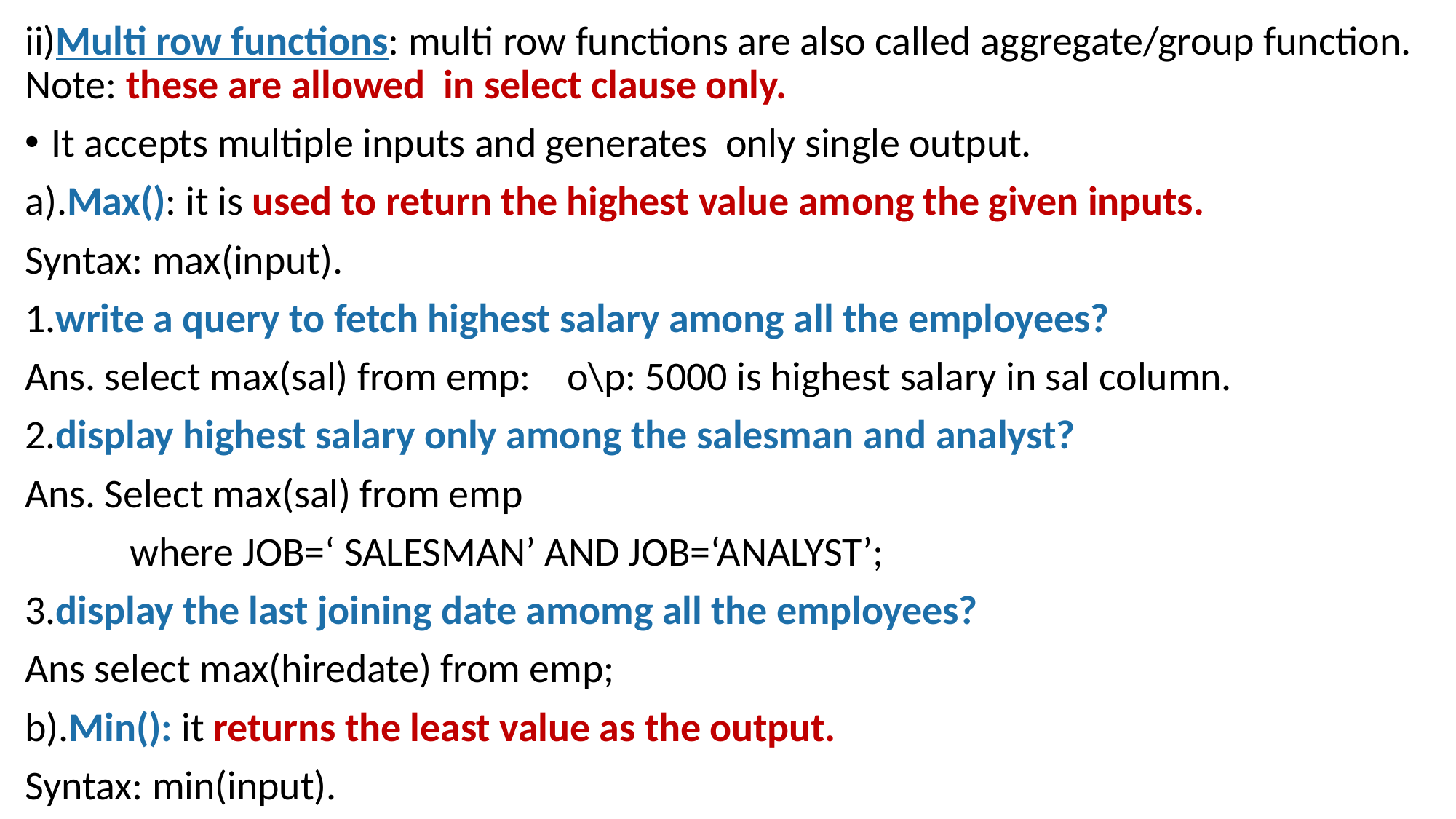

ii)Multi row functions: multi row functions are also called aggregate/group function. Note: these are allowed  in select clause only.
It accepts multiple inputs and generates  only single output.
a).Max(): it is used to return the highest value among the given inputs.
Syntax: max(input).
1.write a query to fetch highest salary among all the employees?
Ans. select max(sal) from emp:	  o\p: 5000 is highest salary in sal column.
2.display highest salary only among the salesman and analyst?
Ans. Select max(sal) from emp
	where JOB=‘ SALESMAN’ AND JOB=‘ANALYST’;
3.display the last joining date amomg all the employees?
Ans select max(hiredate) from emp;
b).Min(): it returns the least value as the output.
Syntax: min(input).